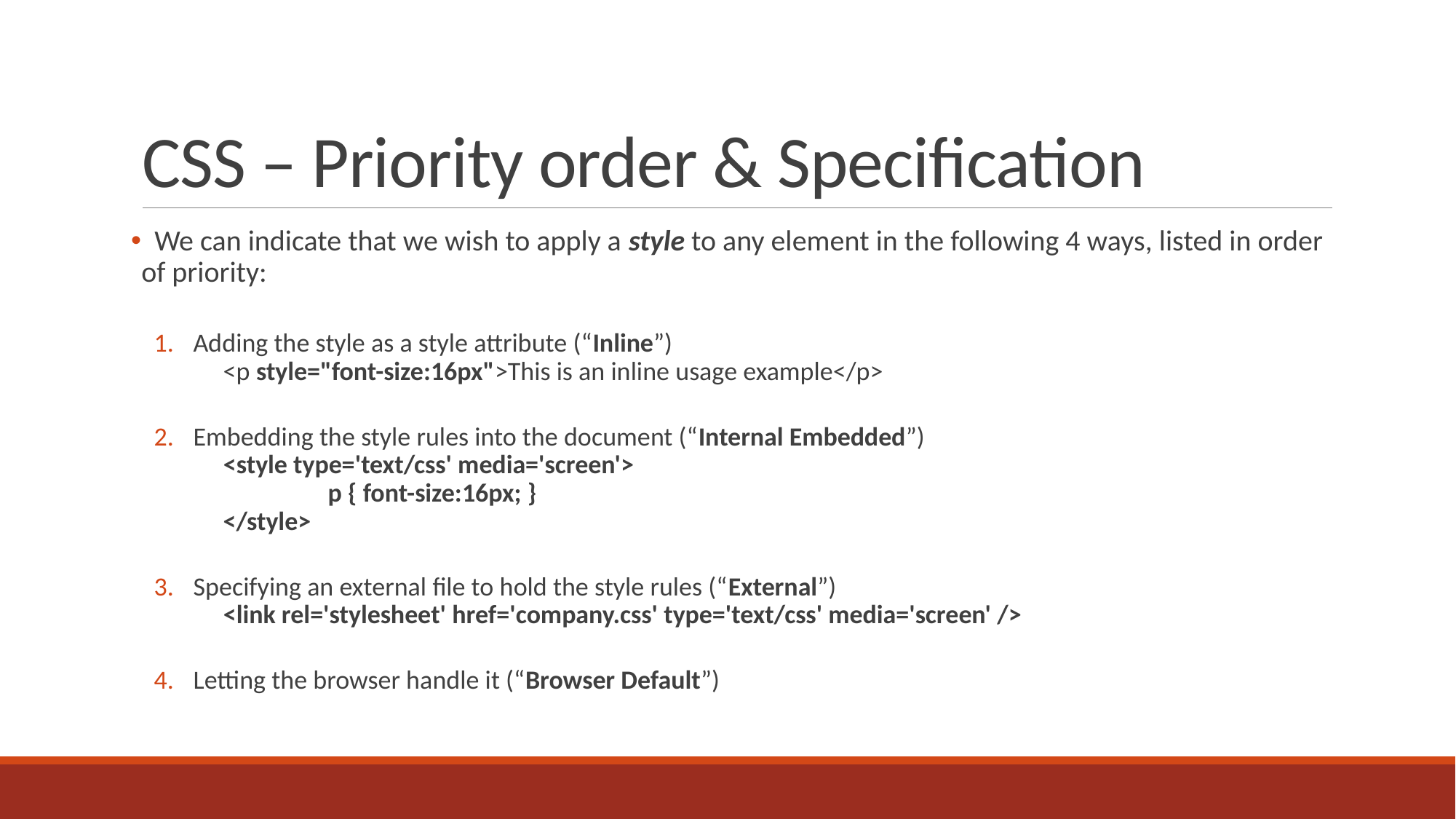

# CSS – Priority order & Specification
  We can indicate that we wish to apply a style to any element in the following 4 ways, listed in order of priority:
Adding the style as a style attribute (“Inline”)
     <p style="font-size:16px">This is an inline usage example</p>
Embedding the style rules into the document (“Internal Embedded”)
     <style type='text/css' media='screen'>
	     p { font-size:16px; }
     </style>
Specifying an external file to hold the style rules (“External”)
     <link rel='stylesheet' href='company.css' type='text/css' media='screen' />
Letting the browser handle it (“Browser Default”)